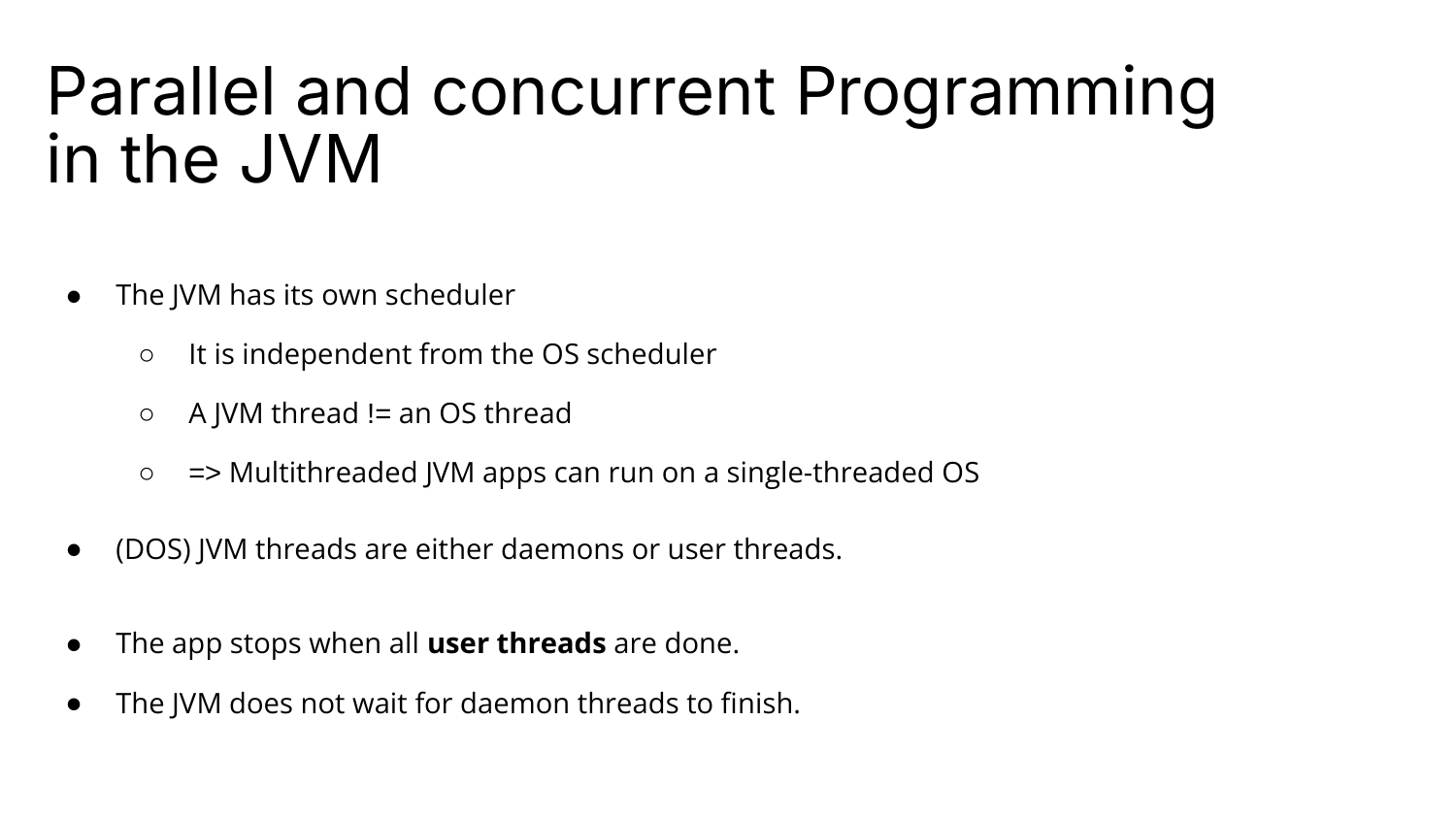

# Parallel and concurrent Programming
in the JVM
The JVM has its own scheduler
It is independent from the OS scheduler
A JVM thread != an OS thread
=> Multithreaded JVM apps can run on a single-threaded OS
(DOS) JVM threads are either daemons or user threads.

The app stops when all user threads are done.
The JVM does not wait for daemon threads to finish.